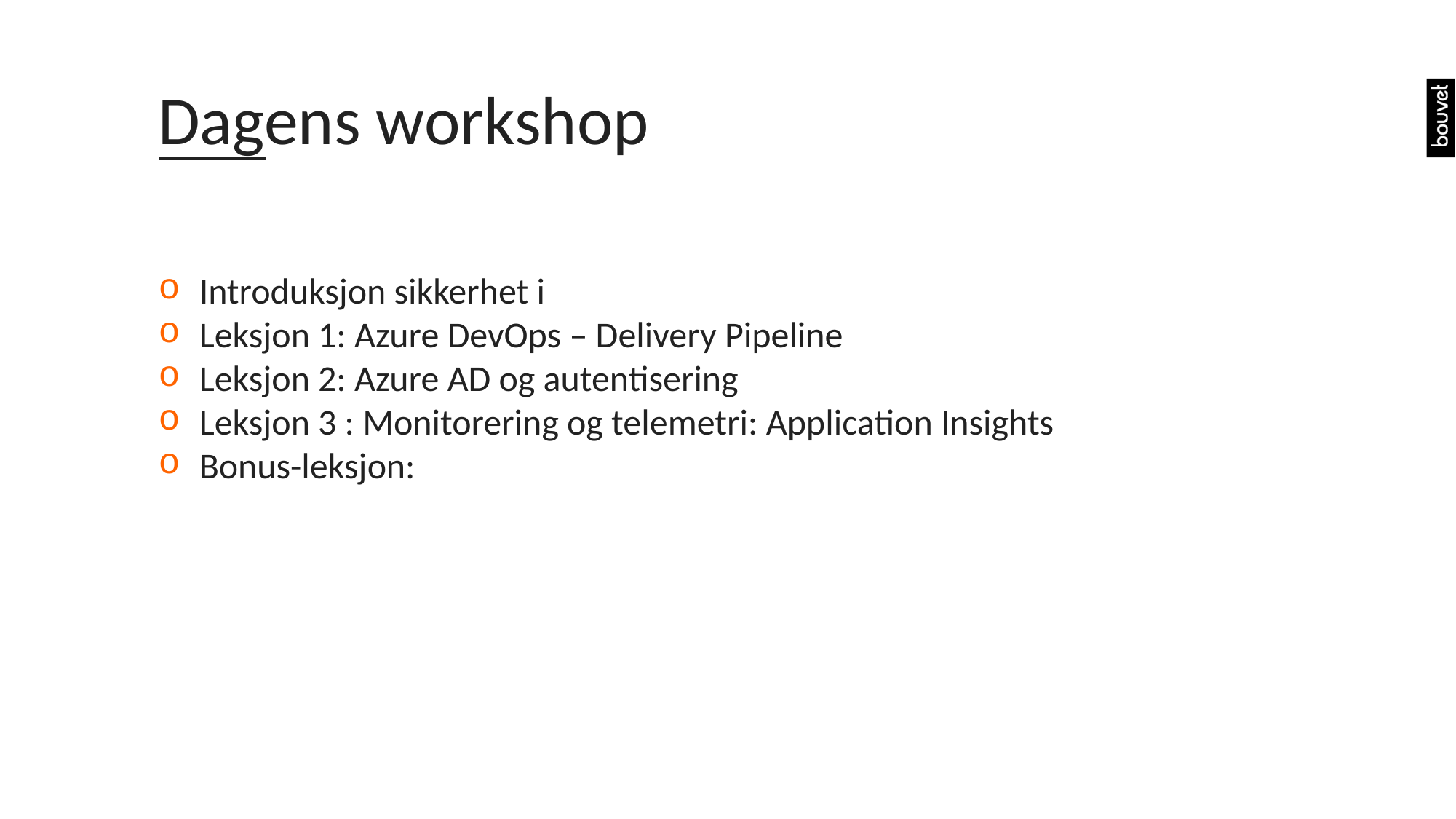

# Dagens workshop

Introduksjon sikkerhet i
Leksjon 1: Azure DevOps – Delivery Pipeline
Leksjon 2: Azure AD og autentisering
Leksjon 3 : Monitorering og telemetri: Application Insights
Bonus-leksjon: